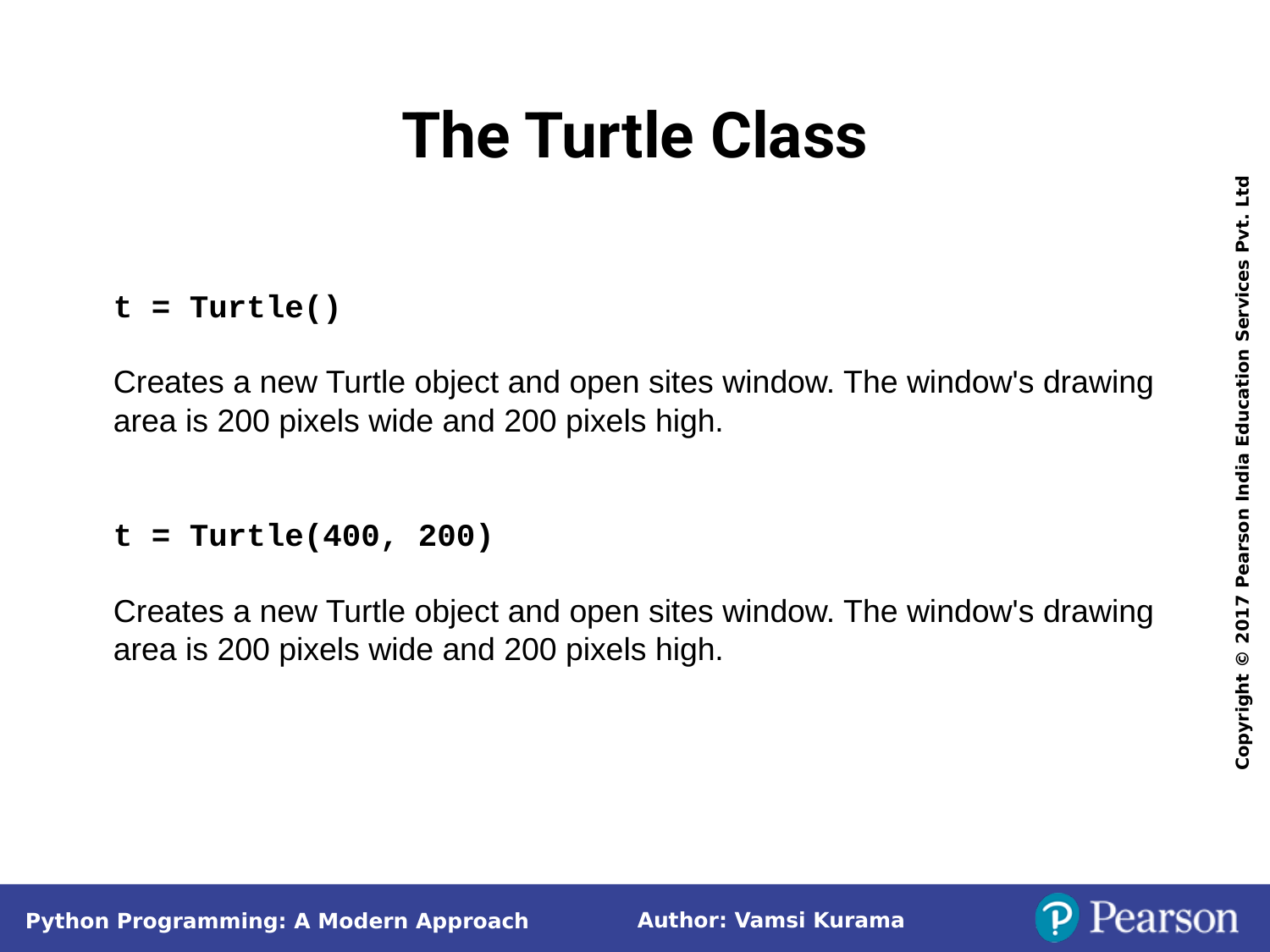

The Turtle Class
t = Turtle()

Creates a new Turtle object and open sites window. The window's drawing area is 200 pixels wide and 200 pixels high.

t = Turtle(400, 200)

Creates a new Turtle object and open sites window. The window's drawing area is 200 pixels wide and 200 pixels high.